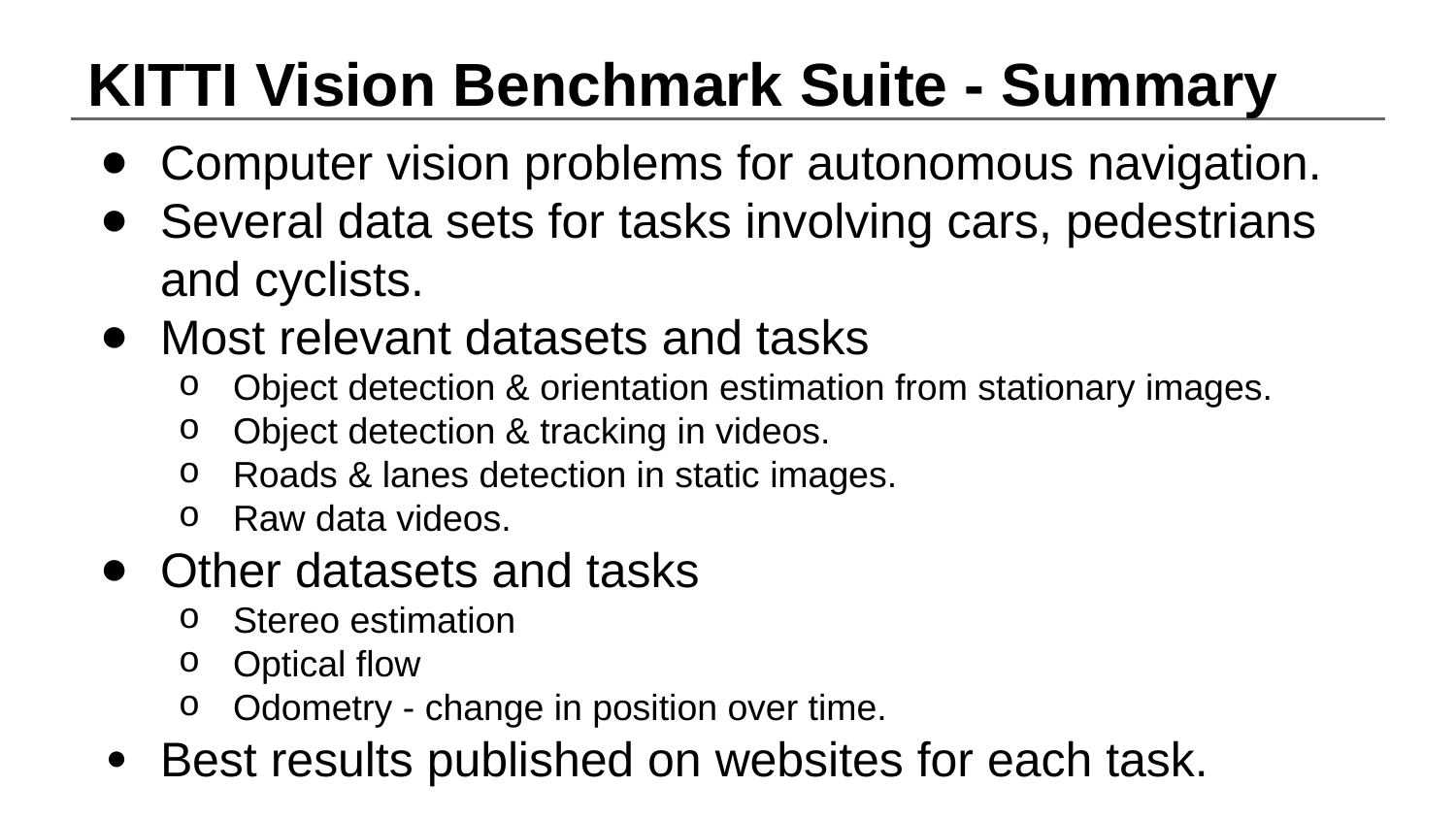

# KITTI Vision Benchmark Suite - Summary
Computer vision problems for autonomous navigation.
Several data sets for tasks involving cars, pedestrians and cyclists.
Most relevant datasets and tasks
Object detection & orientation estimation from stationary images.
Object detection & tracking in videos.
Roads & lanes detection in static images.
Raw data videos.
Other datasets and tasks
Stereo estimation
Optical flow
Odometry - change in position over time.
Best results published on websites for each task.